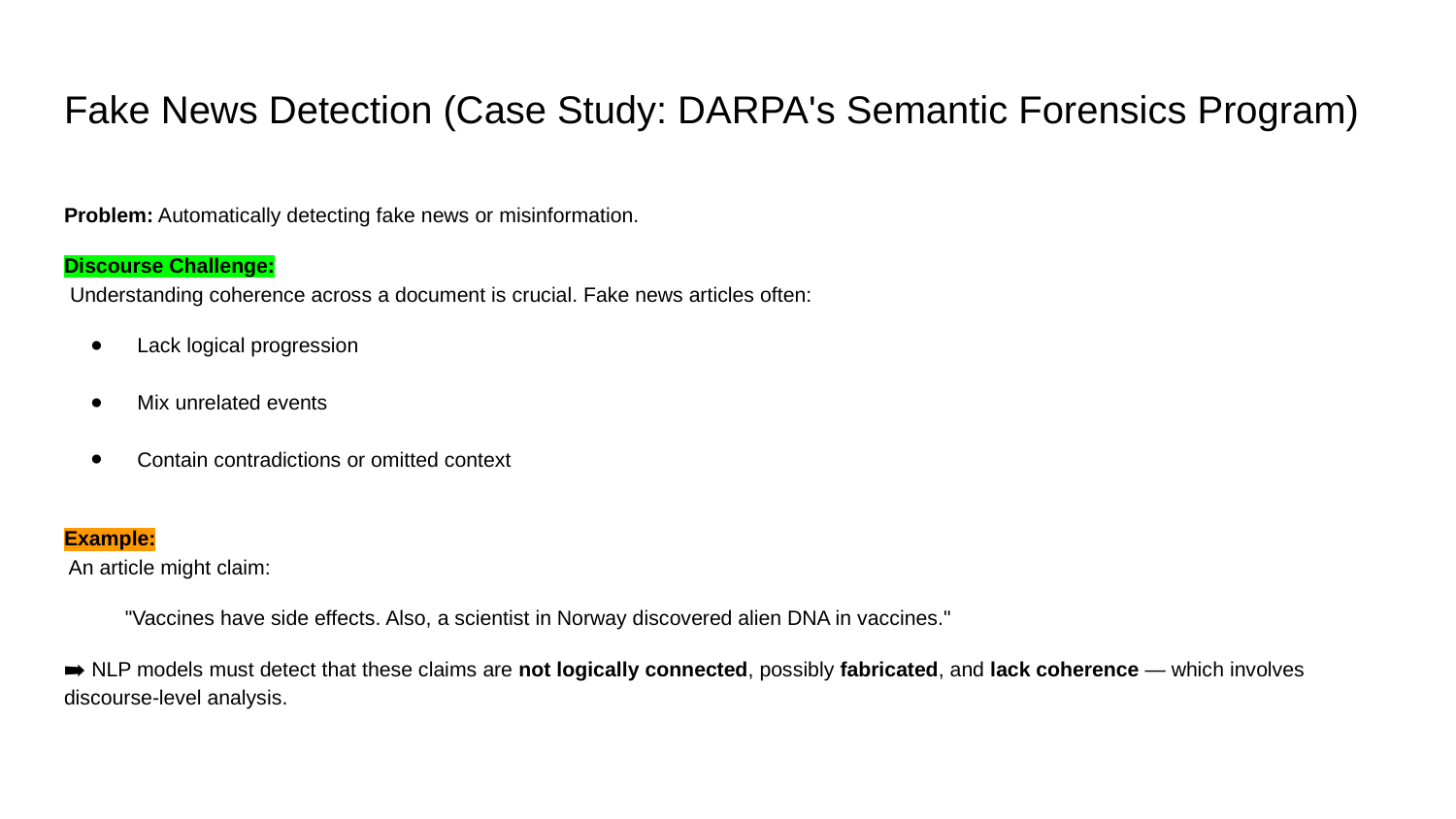

# Fake News Detection (Case Study: DARPA's Semantic Forensics Program)

Problem: Automatically detecting fake news or misinformation.
Discourse Challenge:
 Understanding coherence across a document is crucial. Fake news articles often:
Lack logical progression
Mix unrelated events
Contain contradictions or omitted context
Example:
 An article might claim:
"Vaccines have side effects. Also, a scientist in Norway discovered alien DNA in vaccines."
➡ NLP models must detect that these claims are not logically connected, possibly fabricated, and lack coherence — which involves discourse-level analysis.